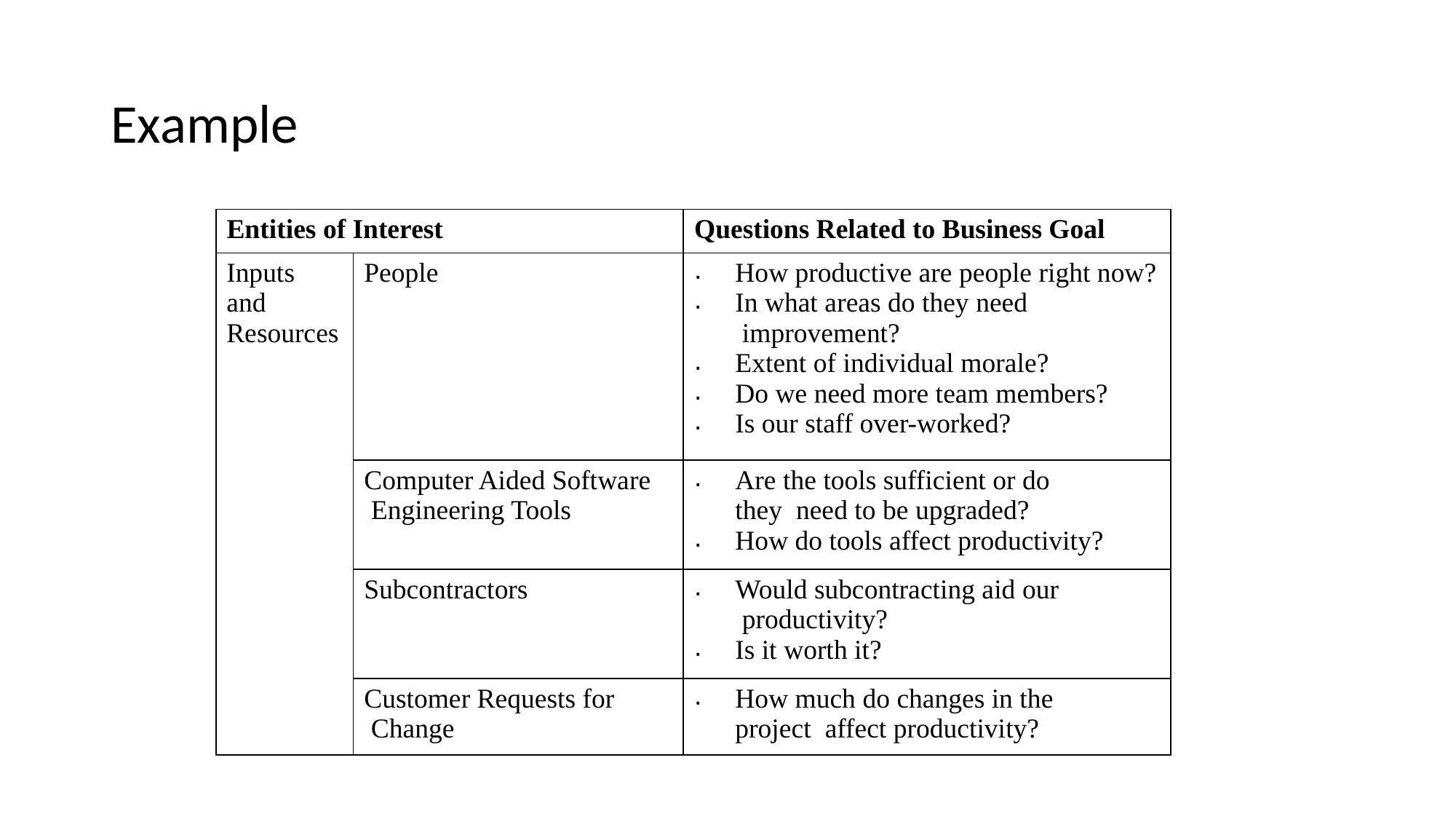

# Example
| Entities of Interest |  | Questions Related to Business Goal |
| --- | --- | --- |
| Inputs and Resources | People | How productive are people right now? In what areas do they need improvement? Extent of individual morale? Do we need more team members? Is our staff over-worked? |
|  | Computer Aided Software Engineering Tools | Are the tools sufficient or do they need to be upgraded? How do tools affect productivity? |
|  | Subcontractors | Would subcontracting aid our productivity? Is it worth it? |
|  | Customer Requests for Change | How much do changes in the project affect productivity? |